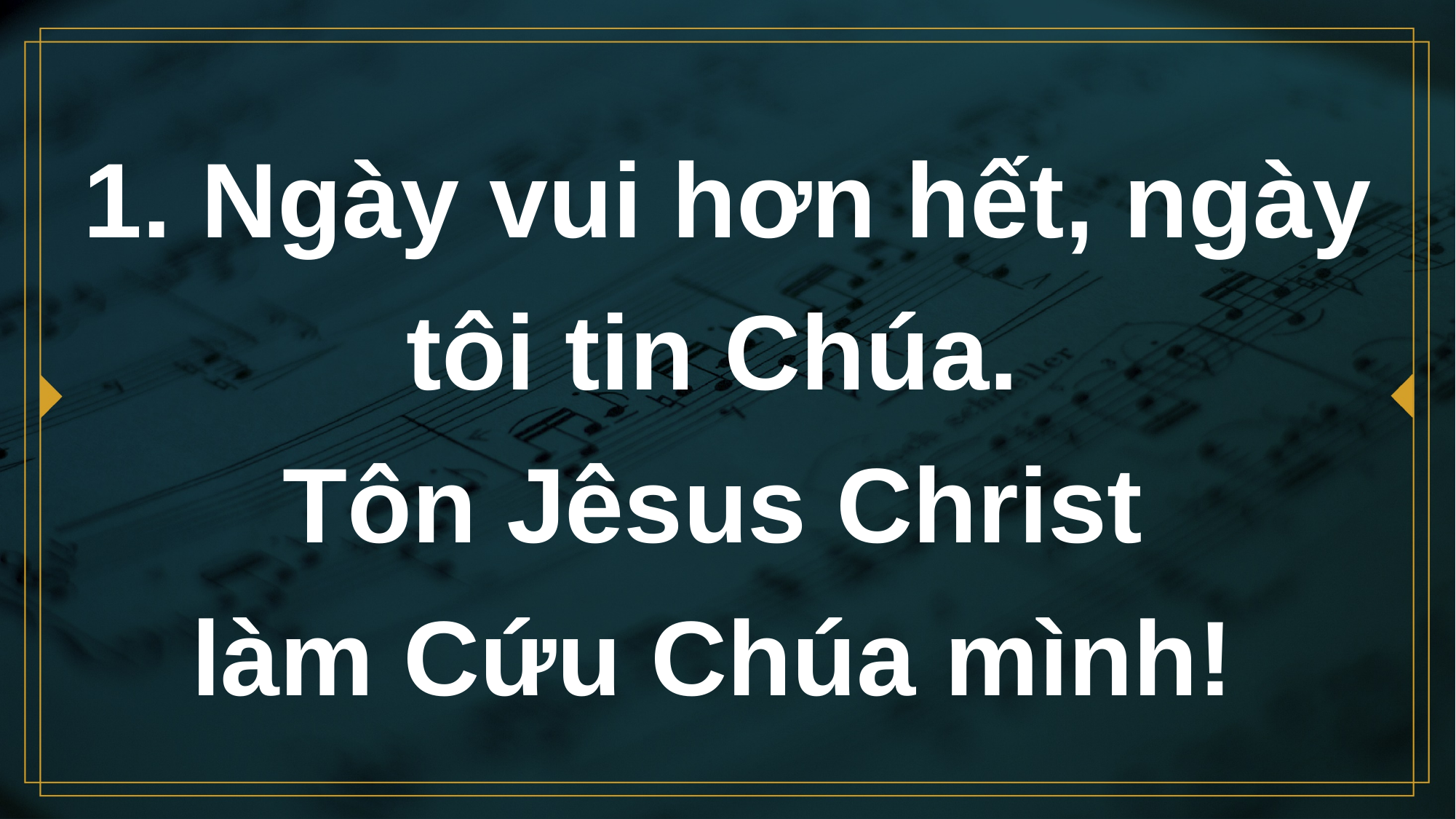

# 1. Ngày vui hơn hết, ngày tôi tin Chúa. Tôn Jêsus Christ làm Cứu Chúa mình!